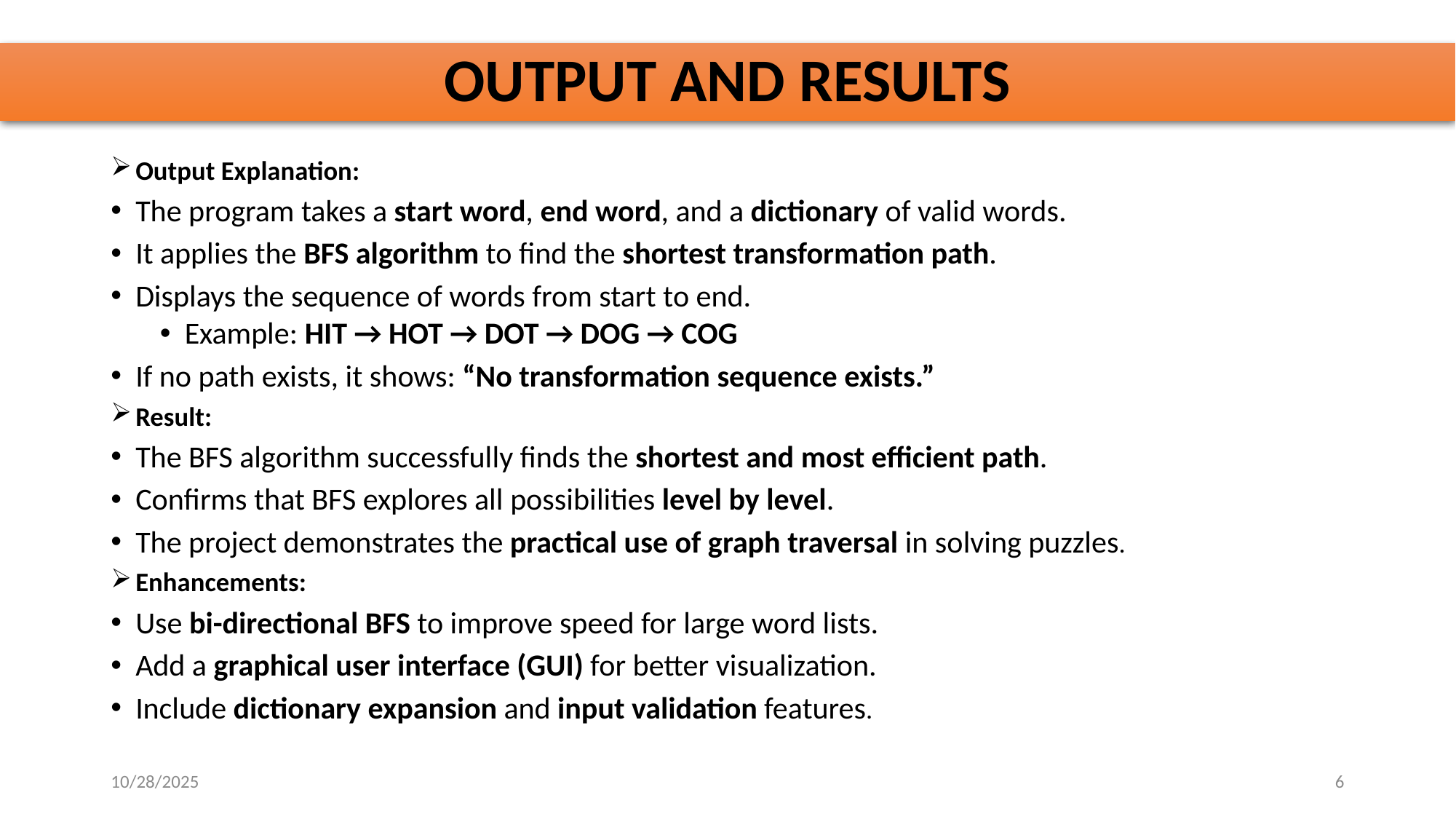

# OUTPUT AND RESULTS
Output Explanation:
The program takes a start word, end word, and a dictionary of valid words.
It applies the BFS algorithm to find the shortest transformation path.
Displays the sequence of words from start to end.
Example: HIT → HOT → DOT → DOG → COG
If no path exists, it shows: “No transformation sequence exists.”
Result:
The BFS algorithm successfully finds the shortest and most efficient path.
Confirms that BFS explores all possibilities level by level.
The project demonstrates the practical use of graph traversal in solving puzzles.
Enhancements:
Use bi-directional BFS to improve speed for large word lists.
Add a graphical user interface (GUI) for better visualization.
Include dictionary expansion and input validation features.

10/28/2025
6